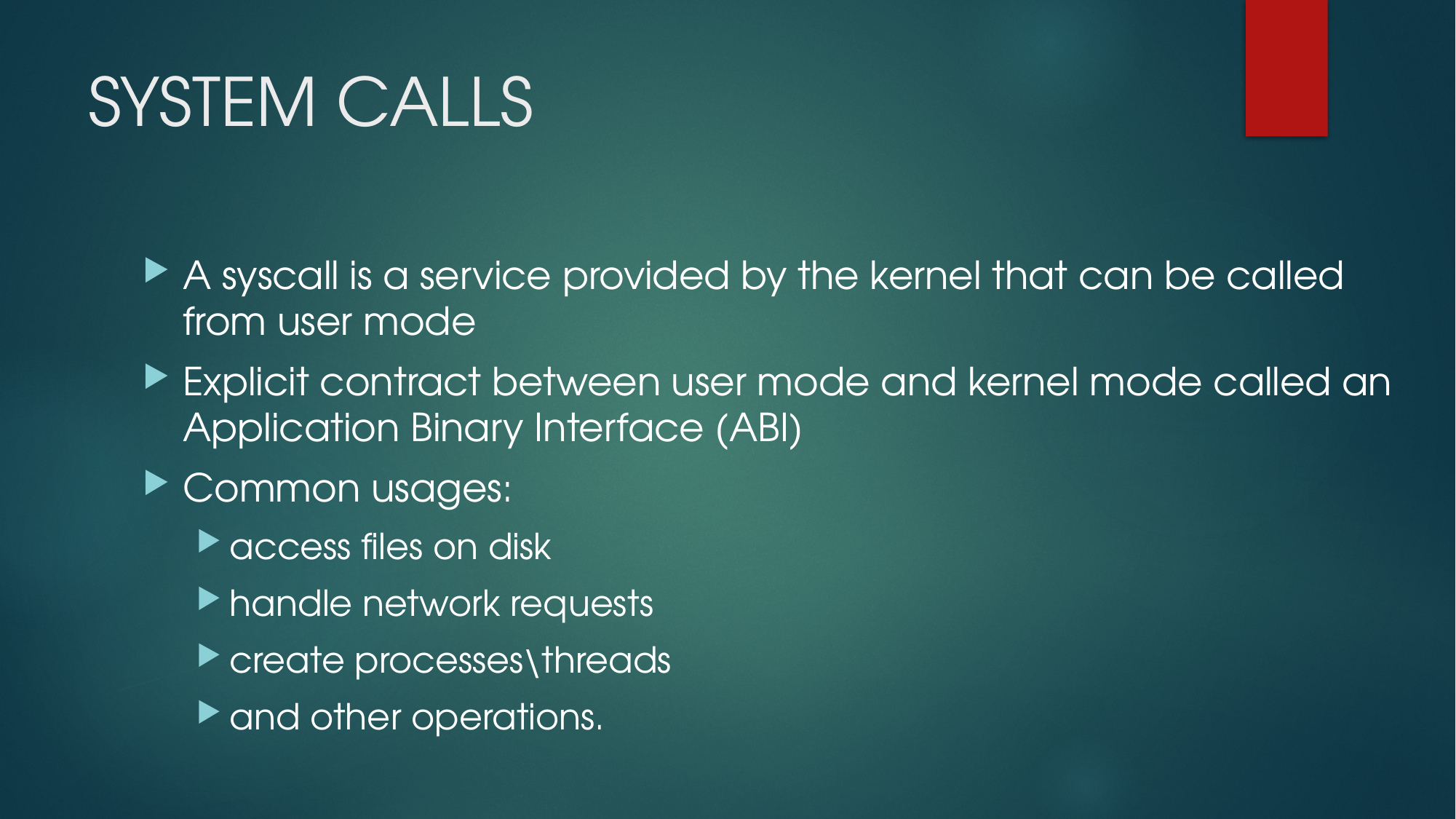

# SYSTEM CALLS
A syscall is a service provided by the kernel that can be called from user mode
Explicit contract between user mode and kernel mode called an Application Binary Interface (ABI)
Common usages:
access files on disk
handle network requests
create processes\threads
and other operations.